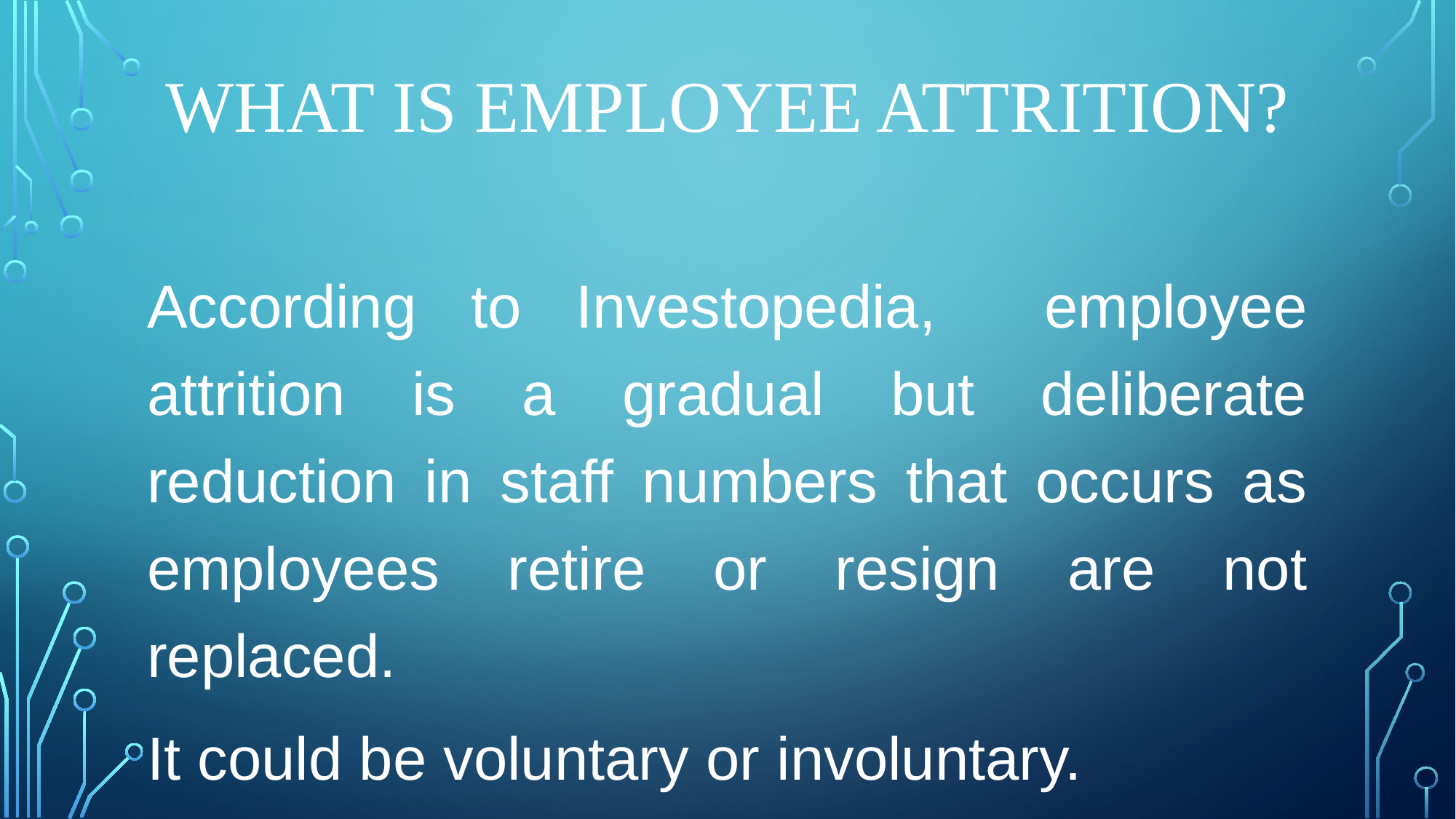

# WHAT IS EMPLOYEE ATTRITION?
According to Investopedia,  employee attrition is a gradual but deliberate reduction in staff numbers that occurs as employees retire or resign are not replaced.
It could be voluntary or involuntary.